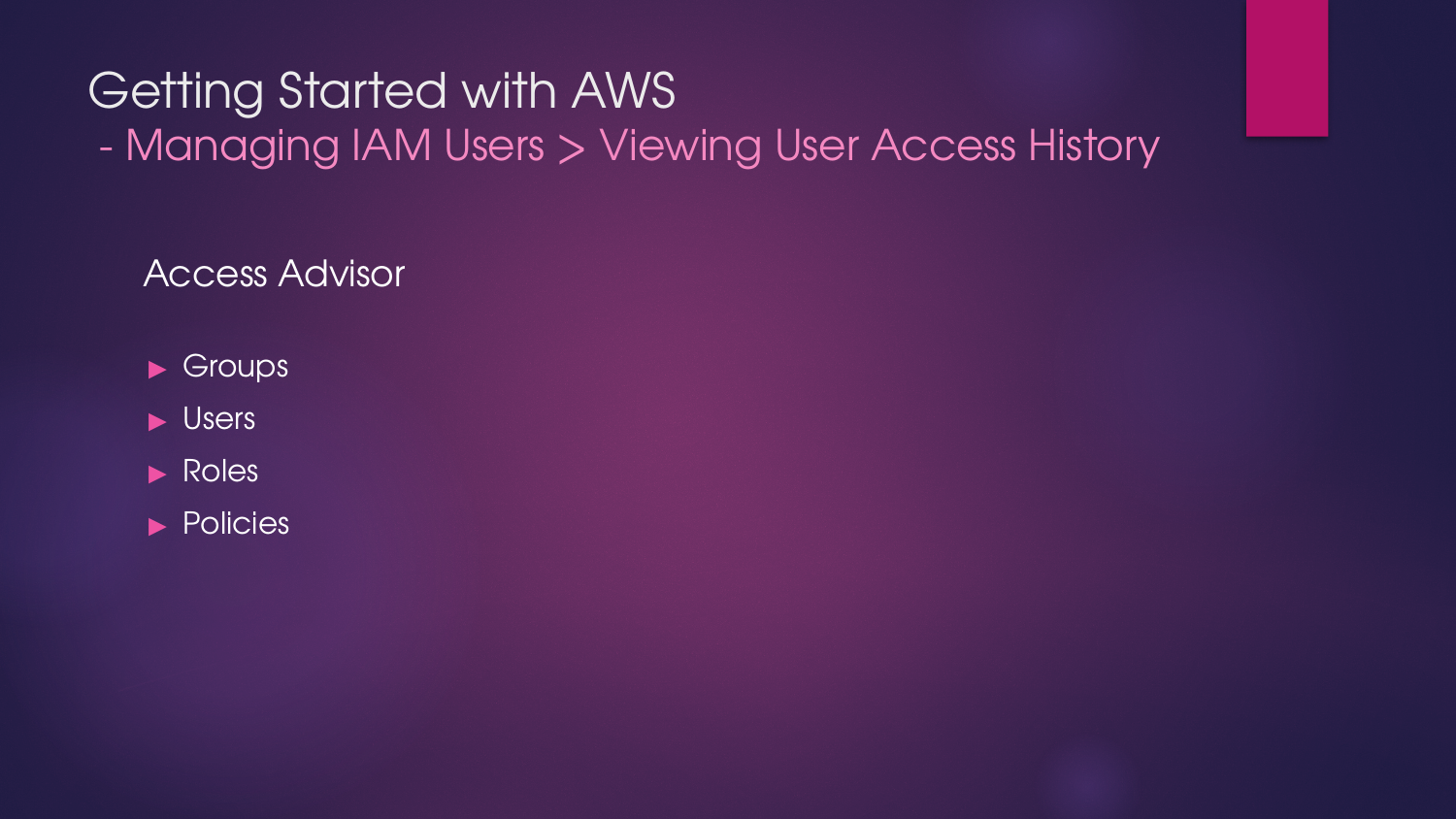

# Getting Started with AWS - Managing IAM Users > Viewing User Access History
Access Advisor
Groups
Users
Roles
Policies